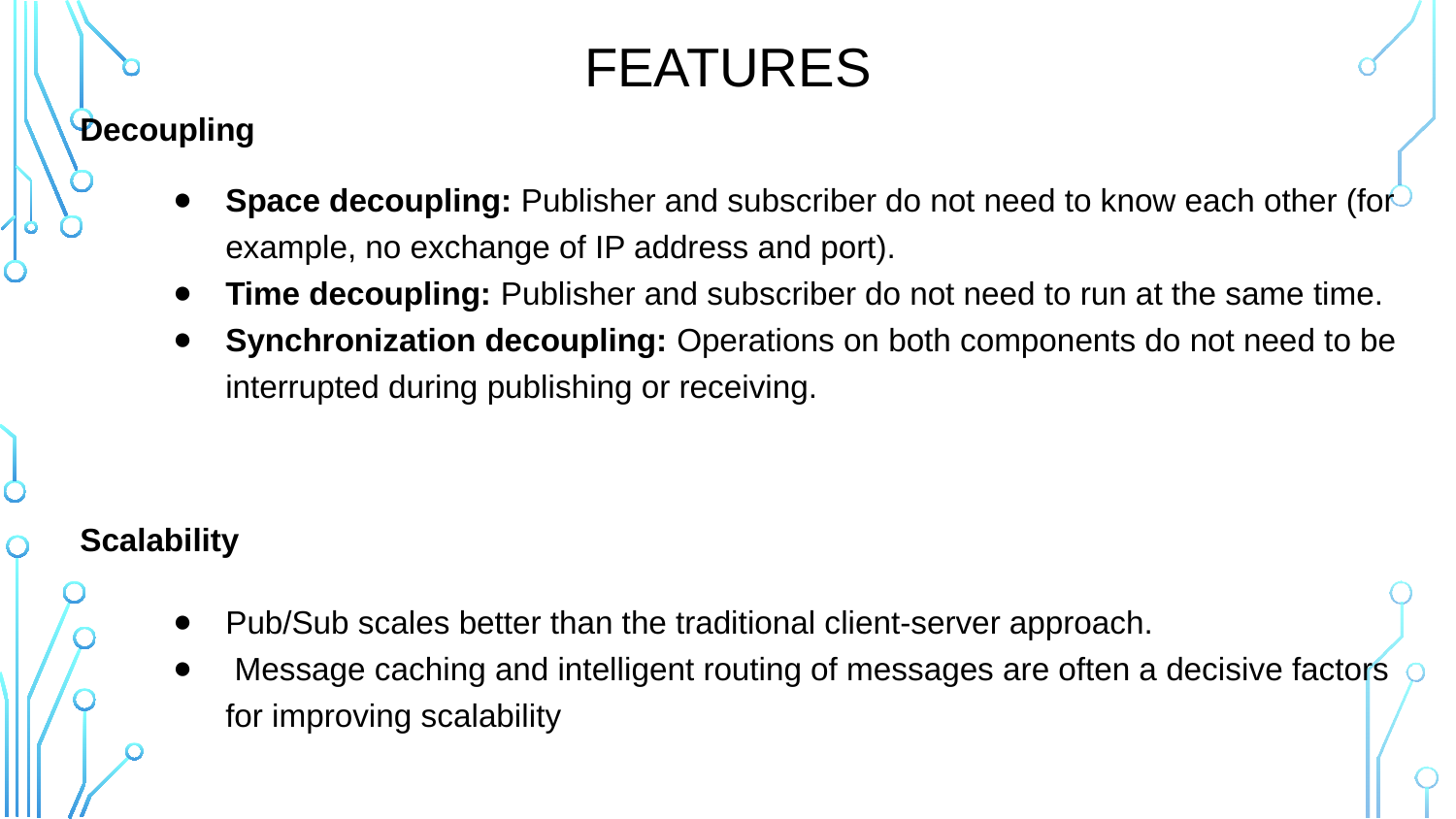

# FEATURES
Decoupling
Space decoupling: Publisher and subscriber do not need to know each other (for example, no exchange of IP address and port).
Time decoupling: Publisher and subscriber do not need to run at the same time.
Synchronization decoupling: Operations on both components do not need to be interrupted during publishing or receiving.

Scalability
Pub/Sub scales better than the traditional client-server approach.
 Message caching and intelligent routing of messages are often a decisive factors for improving scalability